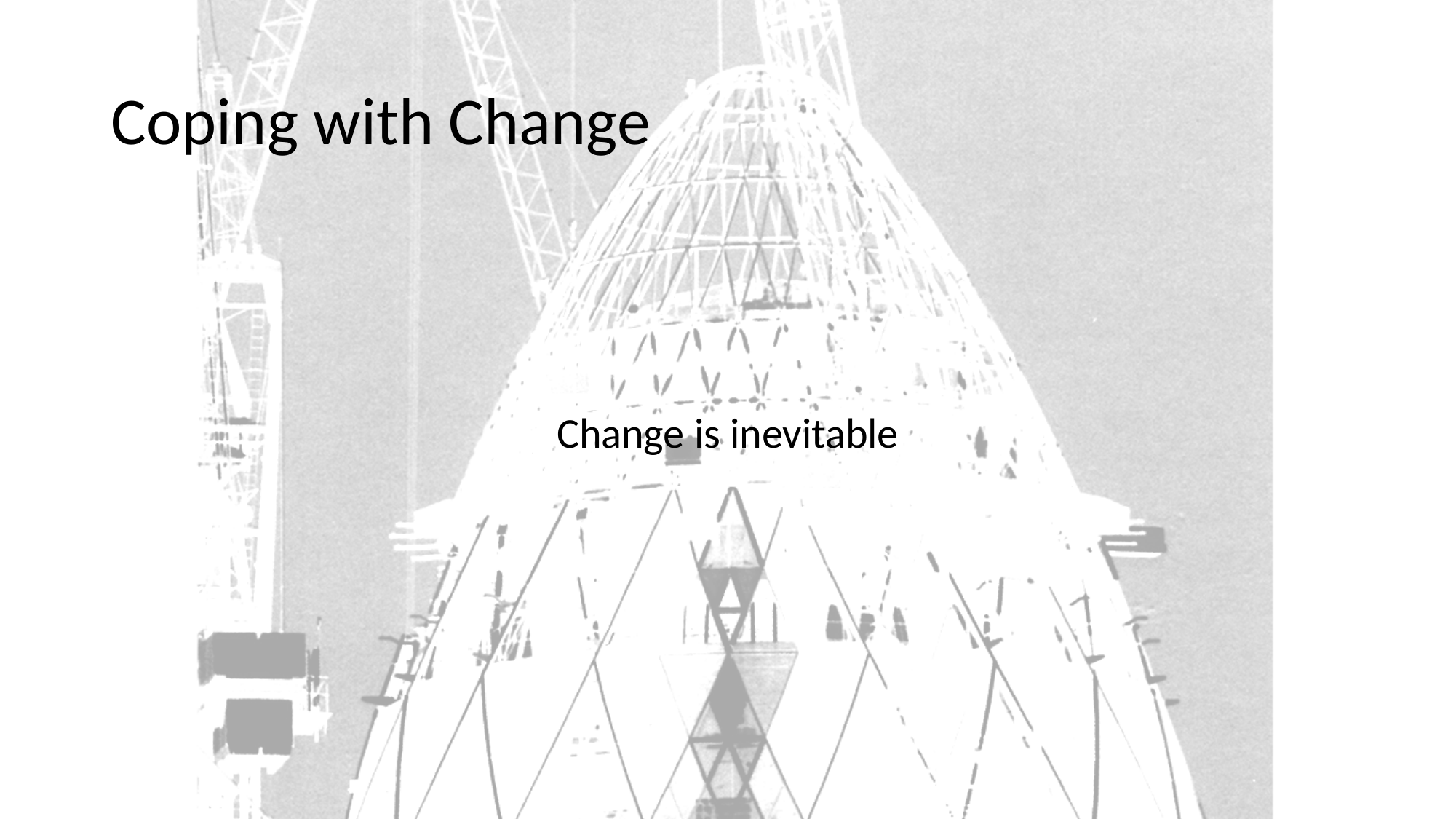

# Coping with Change

Change is inevitable